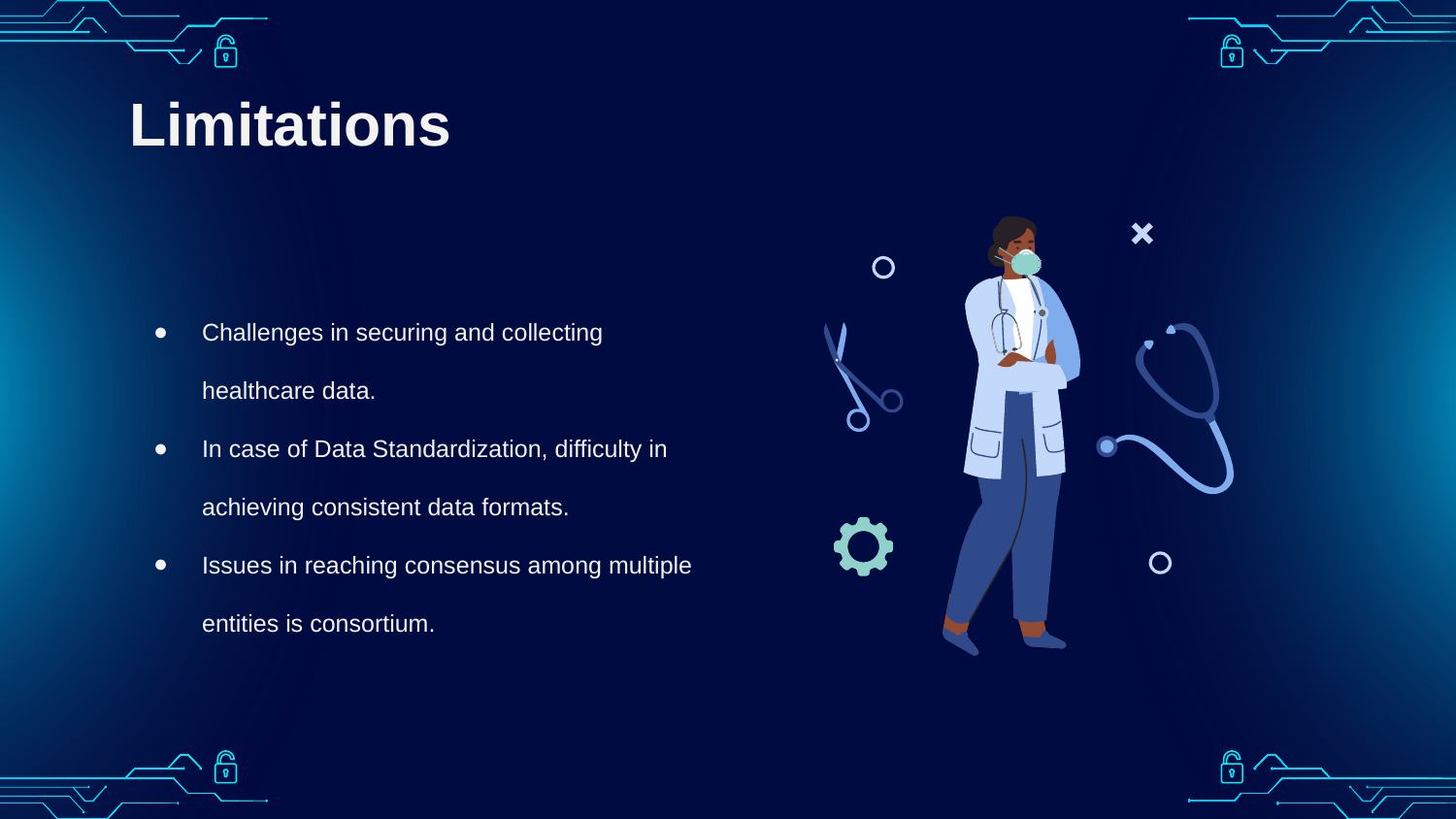

# Limitations
Challenges in securing and collecting healthcare data.
In case of Data Standardization, difficulty in achieving consistent data formats.
Issues in reaching consensus among multiple entities is consortium.